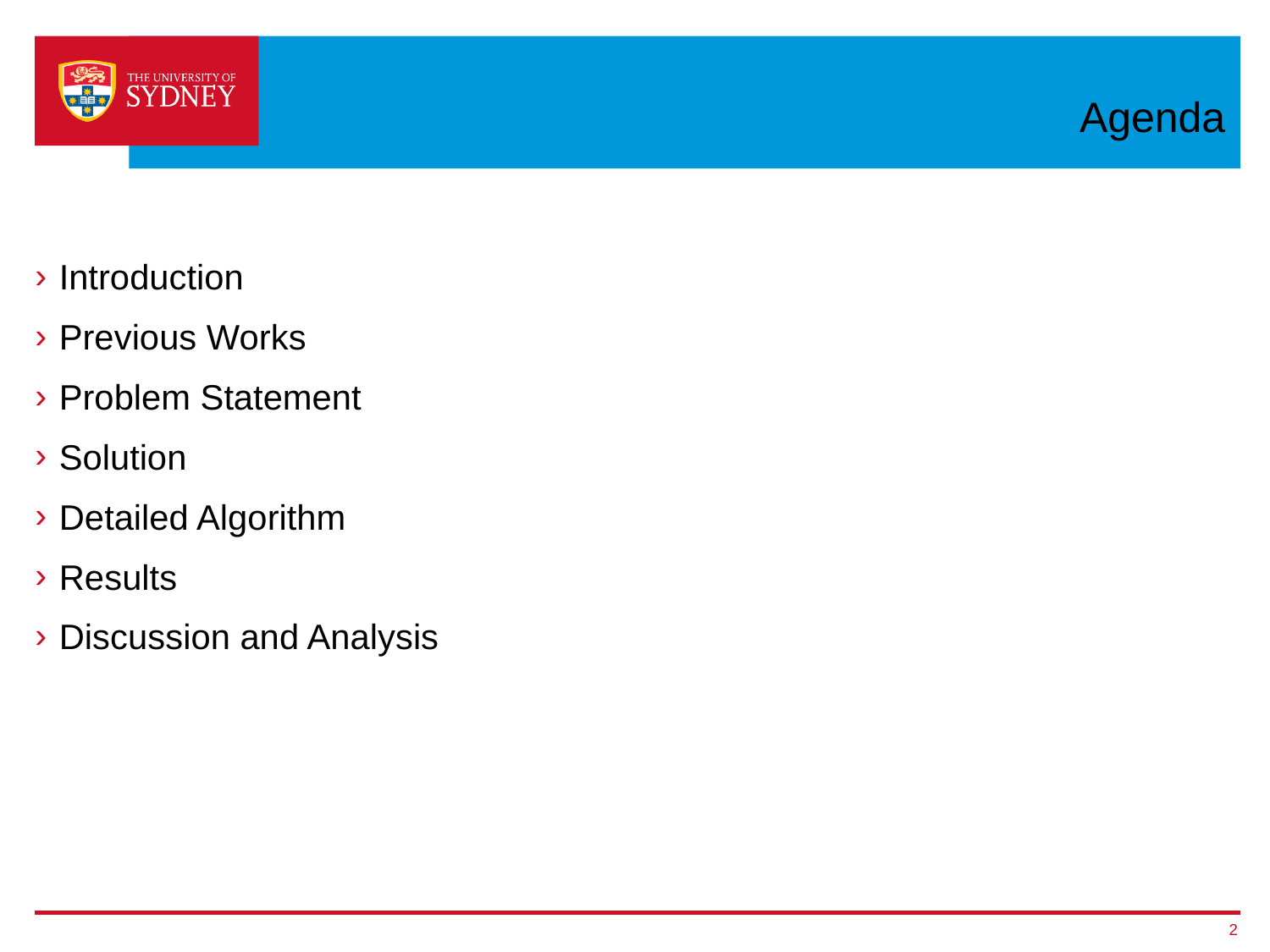

# Agenda

Introduction
Previous Works
Problem Statement
Solution
Detailed Algorithm
Results
Discussion and Analysis

2